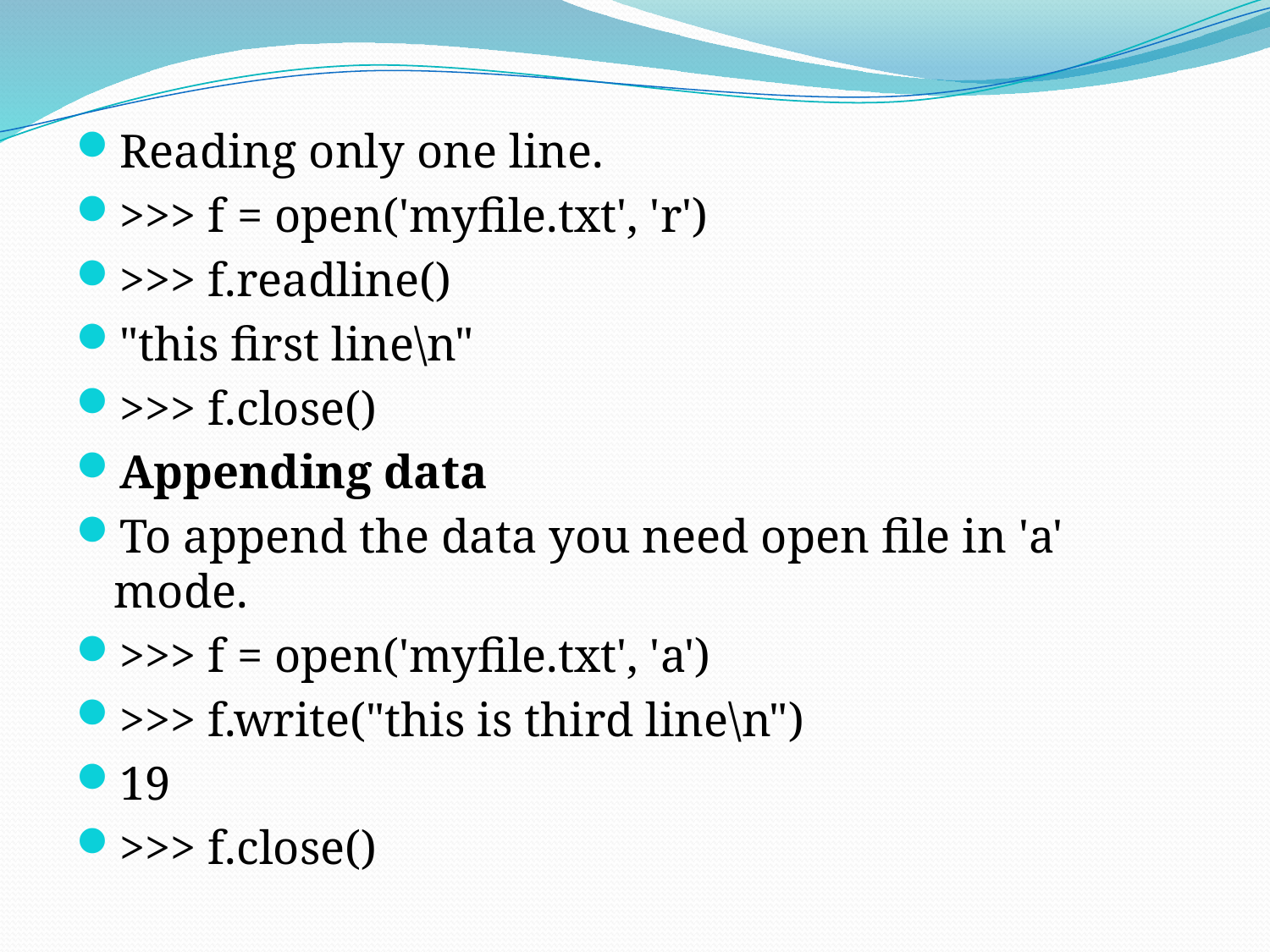

Reading only one line.
>>> f = open('myfile.txt', 'r')
>>> f.readline()
"this first line\n"
>>> f.close()
Appending data
To append the data you need open file in 'a'  mode.
>>> f = open('myfile.txt', 'a')
>>> f.write("this is third line\n")
19
>>> f.close()